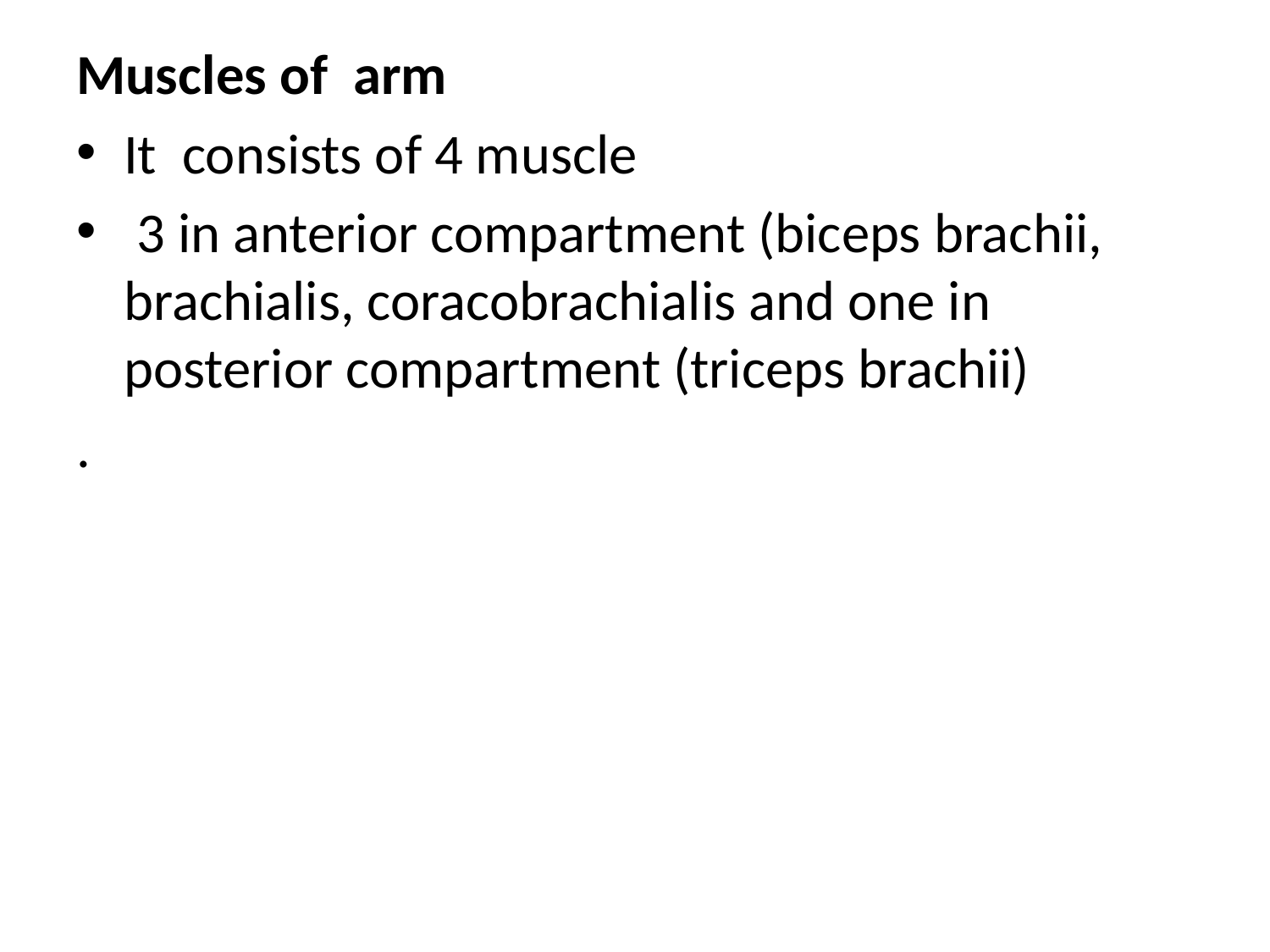

Muscles of  arm
It  consists of 4 muscle
 3 in anterior compartment (biceps brachii, brachialis, coracobrachialis and one in posterior compartment (triceps brachii)
.